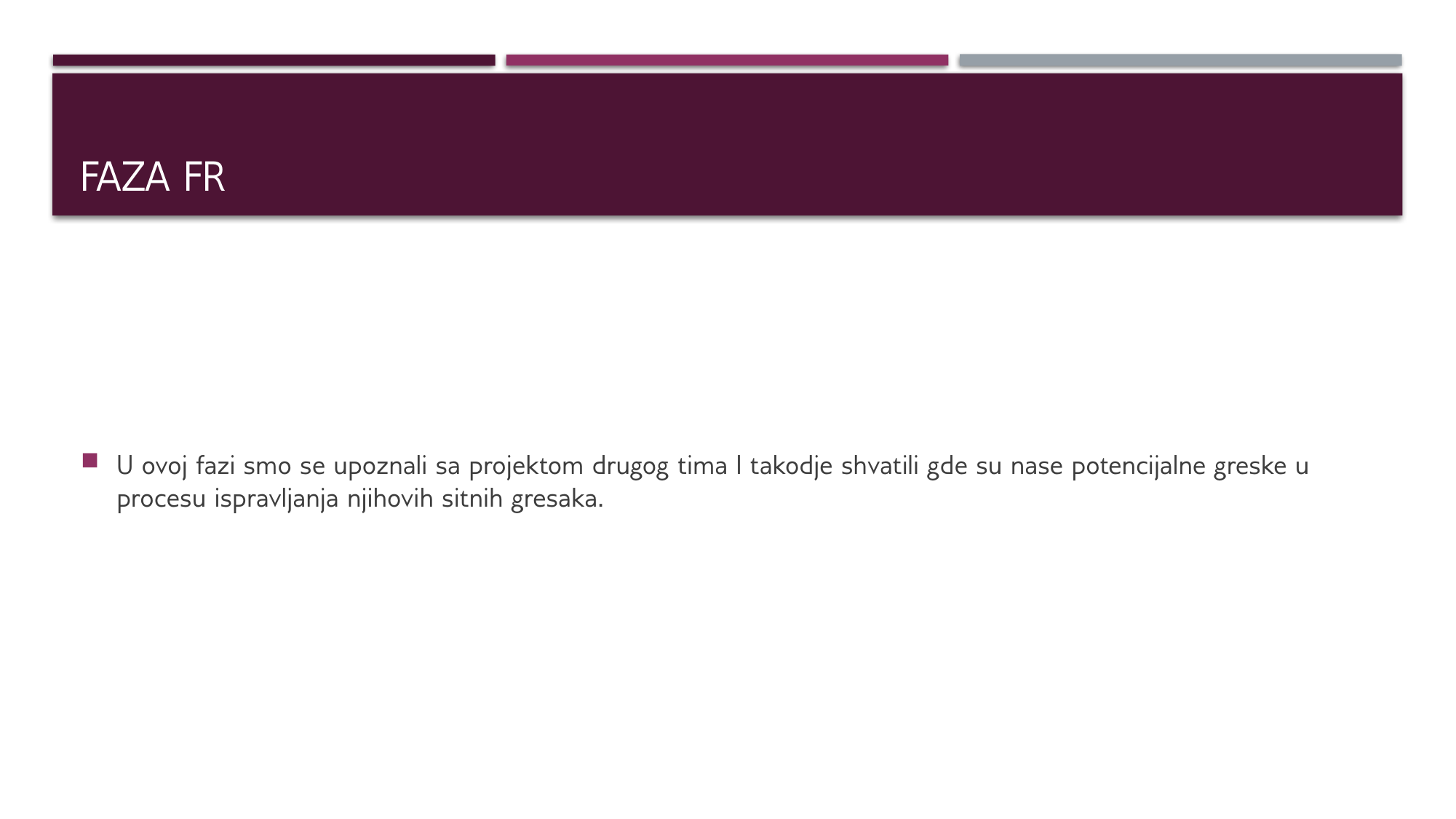

# FAZA FR
U ovoj fazi smo se upoznali sa projektom drugog tima I takodje shvatili gde su nase potencijalne greske u procesu ispravljanja njihovih sitnih gresaka.